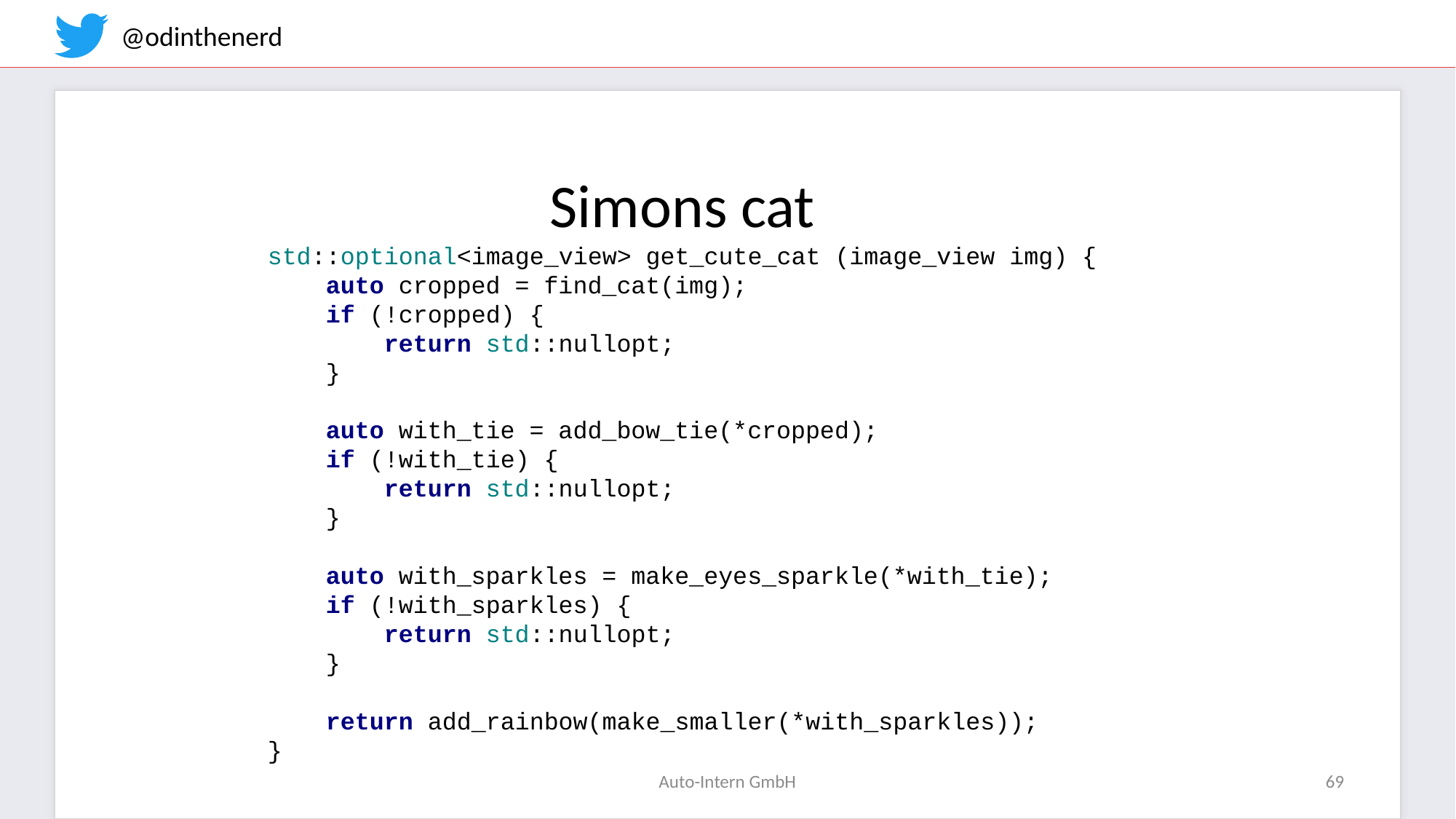

Simons cat
std::optional<image_view> get_cute_cat (image_view img) {
    auto cropped = find_cat(img);
    if (!cropped) {
        return std::nullopt;
    }
    auto with_tie = add_bow_tie(*cropped);
    if (!with_tie) {
        return std::nullopt;
    }
    auto with_sparkles = make_eyes_sparkle(*with_tie);
    if (!with_sparkles) {
        return std::nullopt;
    }
    return add_rainbow(make_smaller(*with_sparkles));
}

Auto-Intern GmbH
69